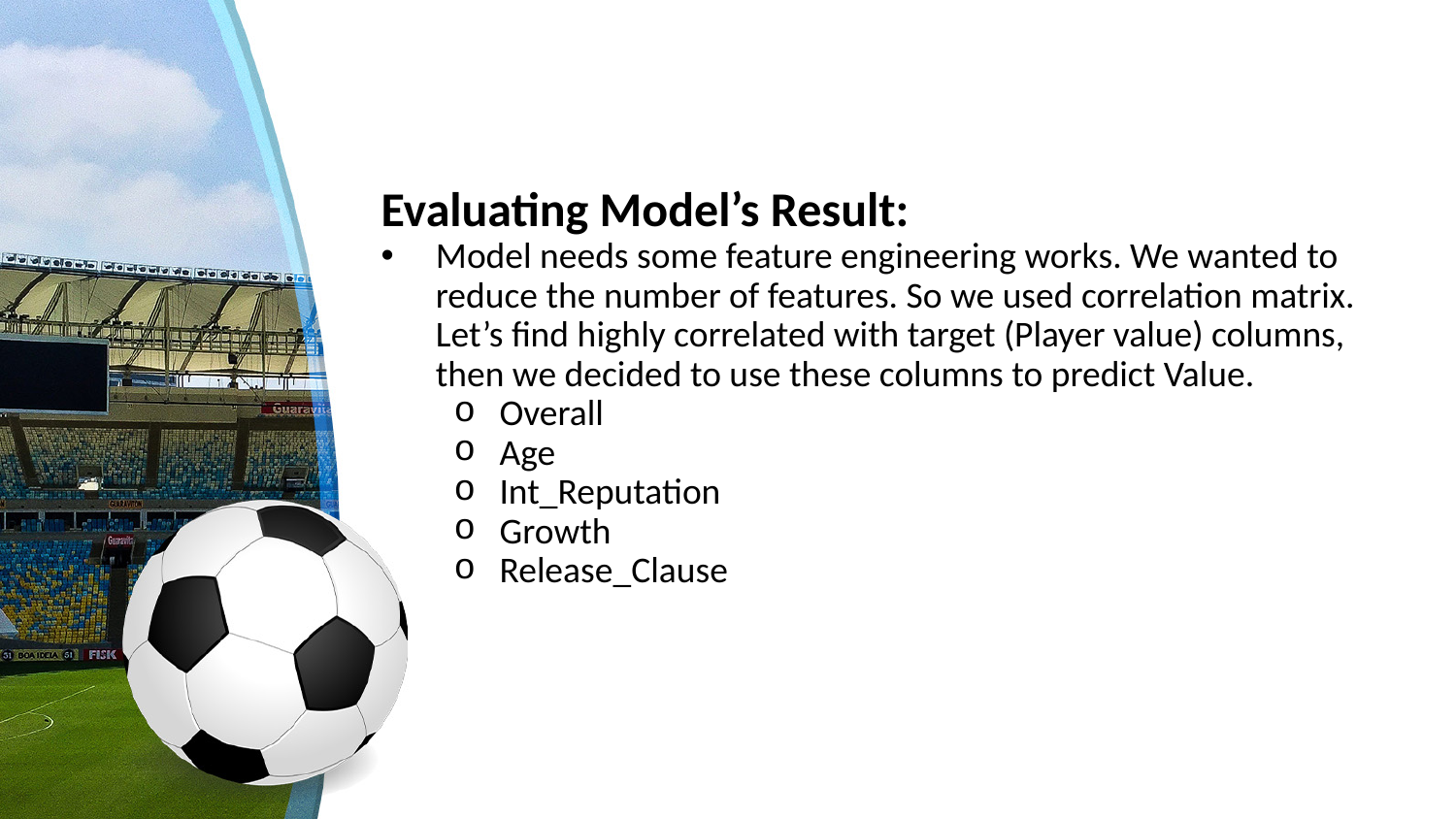

Evaluating Model’s Result:
Model needs some feature engineering works. We wanted to reduce the number of features. So we used correlation matrix. Let’s find highly correlated with target (Player value) columns, then we decided to use these columns to predict Value.
Overall
Age
Int_Reputation
Growth
Release_Clause